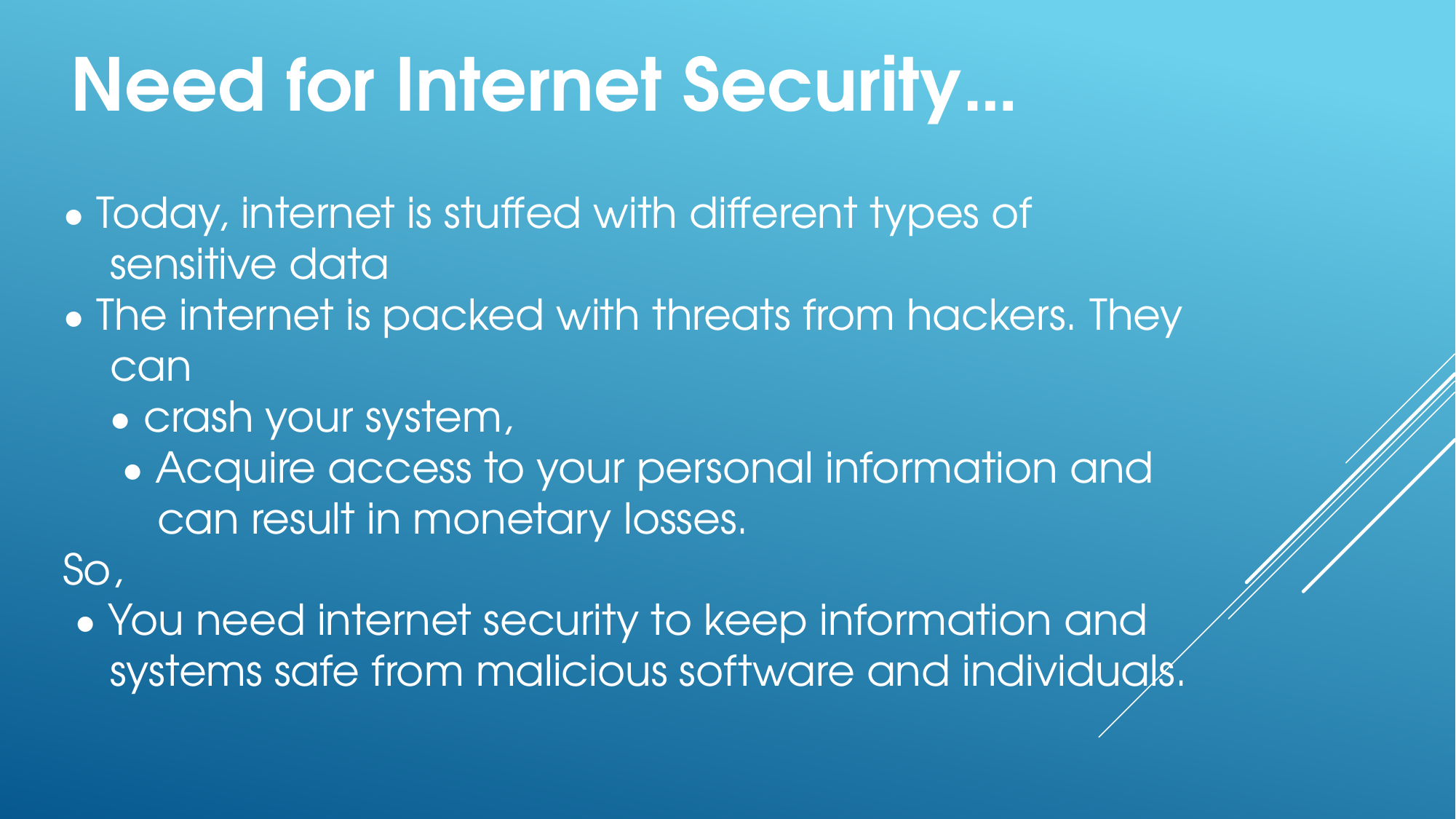

Need for Internet Security…
• Today, internet is stuffed with different types of
    sensitive data
• The internet is packed with threats from hackers. They
    can
    • crash your system,
     • Acquire access to your personal information and
        can result in monetary losses.
So,
 • You need internet security to keep information and
    systems safe from malicious software and individuals.